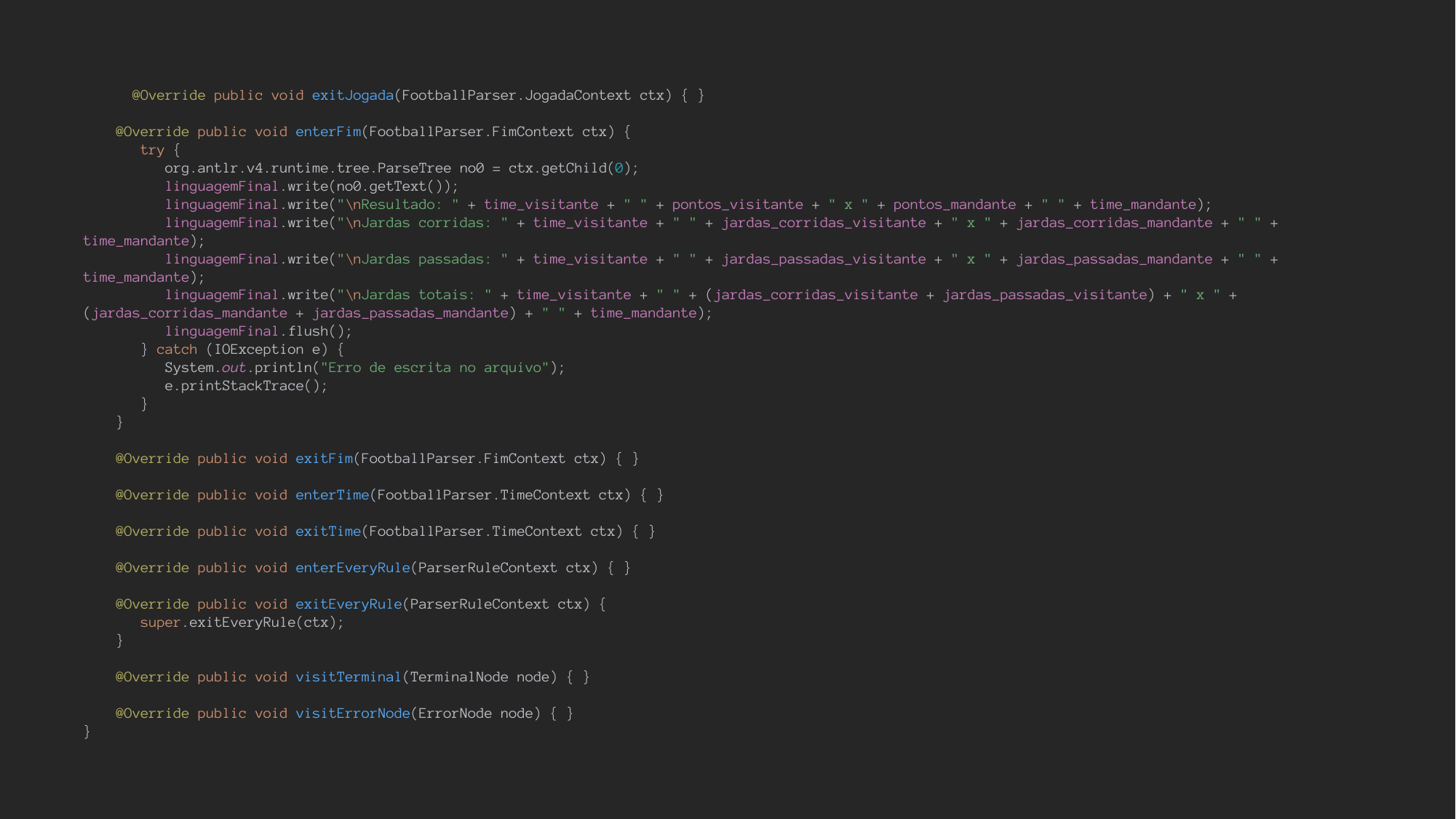

@Override public void exitJogada(FootballParser.JogadaContext ctx) { }
    @Override public void enterFim(FootballParser.FimContext ctx) {
       try {
          org.antlr.v4.runtime.tree.ParseTree no0 = ctx.getChild(0);
          linguagemFinal.write(no0.getText());
          linguagemFinal.write("\nResultado: " + time_visitante + " " + pontos_visitante + " x " + pontos_mandante + " " + time_mandante);
          linguagemFinal.write("\nJardas corridas: " + time_visitante + " " + jardas_corridas_visitante + " x " + jardas_corridas_mandante + " " + time_mandante);
          linguagemFinal.write("\nJardas passadas: " + time_visitante + " " + jardas_passadas_visitante + " x " + jardas_passadas_mandante + " " + time_mandante);
          linguagemFinal.write("\nJardas totais: " + time_visitante + " " + (jardas_corridas_visitante + jardas_passadas_visitante) + " x " + (jardas_corridas_mandante + jardas_passadas_mandante) + " " + time_mandante);
          linguagemFinal.flush();
       } catch (IOException e) {
          System.out.println("Erro de escrita no arquivo");
          e.printStackTrace();
       }
    }
    @Override public void exitFim(FootballParser.FimContext ctx) { }
    @Override public void enterTime(FootballParser.TimeContext ctx) { }
    @Override public void exitTime(FootballParser.TimeContext ctx) { }
    @Override public void enterEveryRule(ParserRuleContext ctx) { }
    @Override public void exitEveryRule(ParserRuleContext ctx) {
       super.exitEveryRule(ctx);
    }
    @Override public void visitTerminal(TerminalNode node) { }
    @Override public void visitErrorNode(ErrorNode node) { }
}